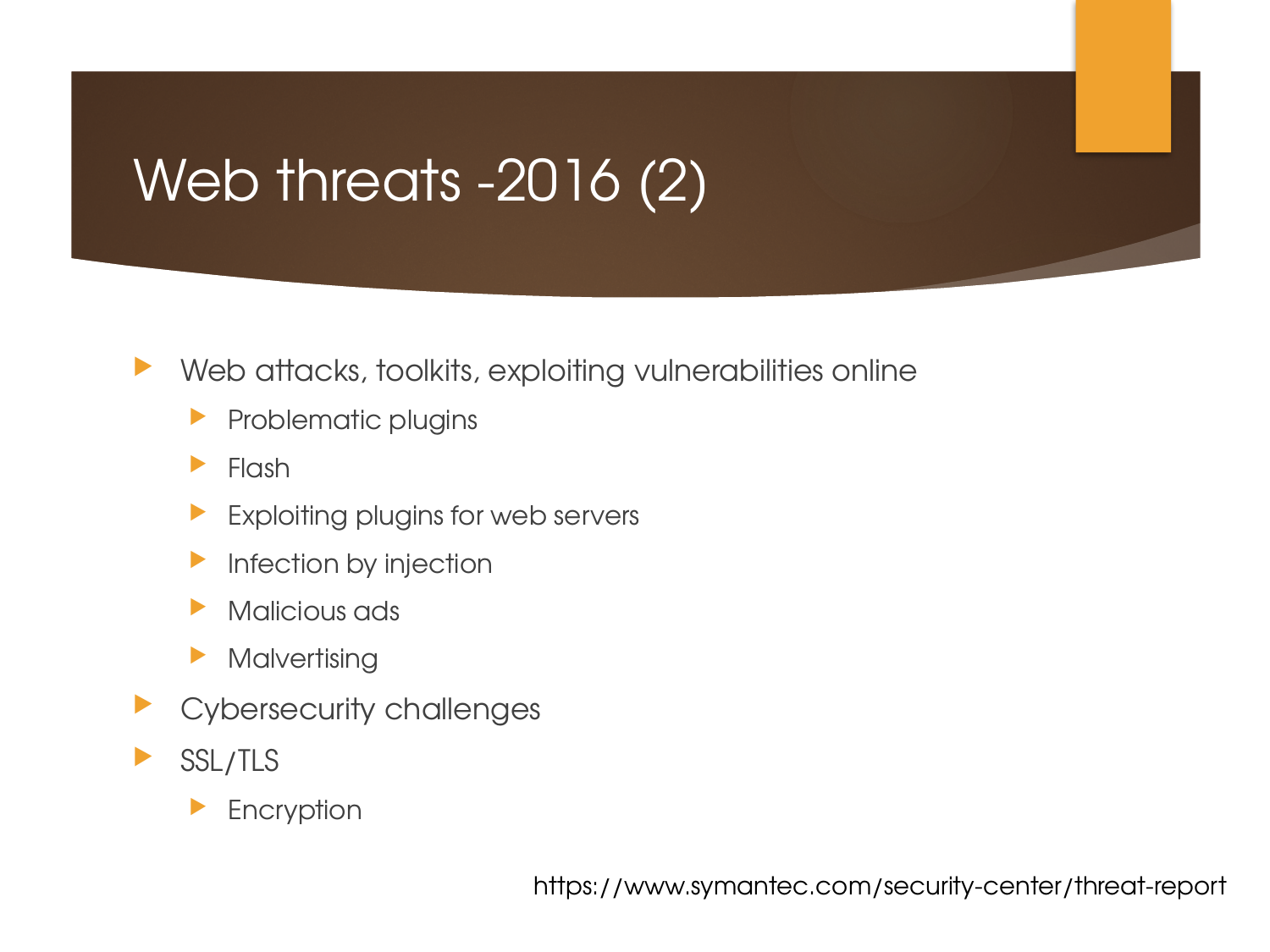

# Web threats -2016 (2)
Web attacks, toolkits, exploiting vulnerabilities online
Problematic plugins
Flash
Exploiting plugins for web servers
Infection by injection
Malicious ads
Malvertising
Cybersecurity challenges
SSL/TLS
Encryption
https://www.symantec.com/security-center/threat-report